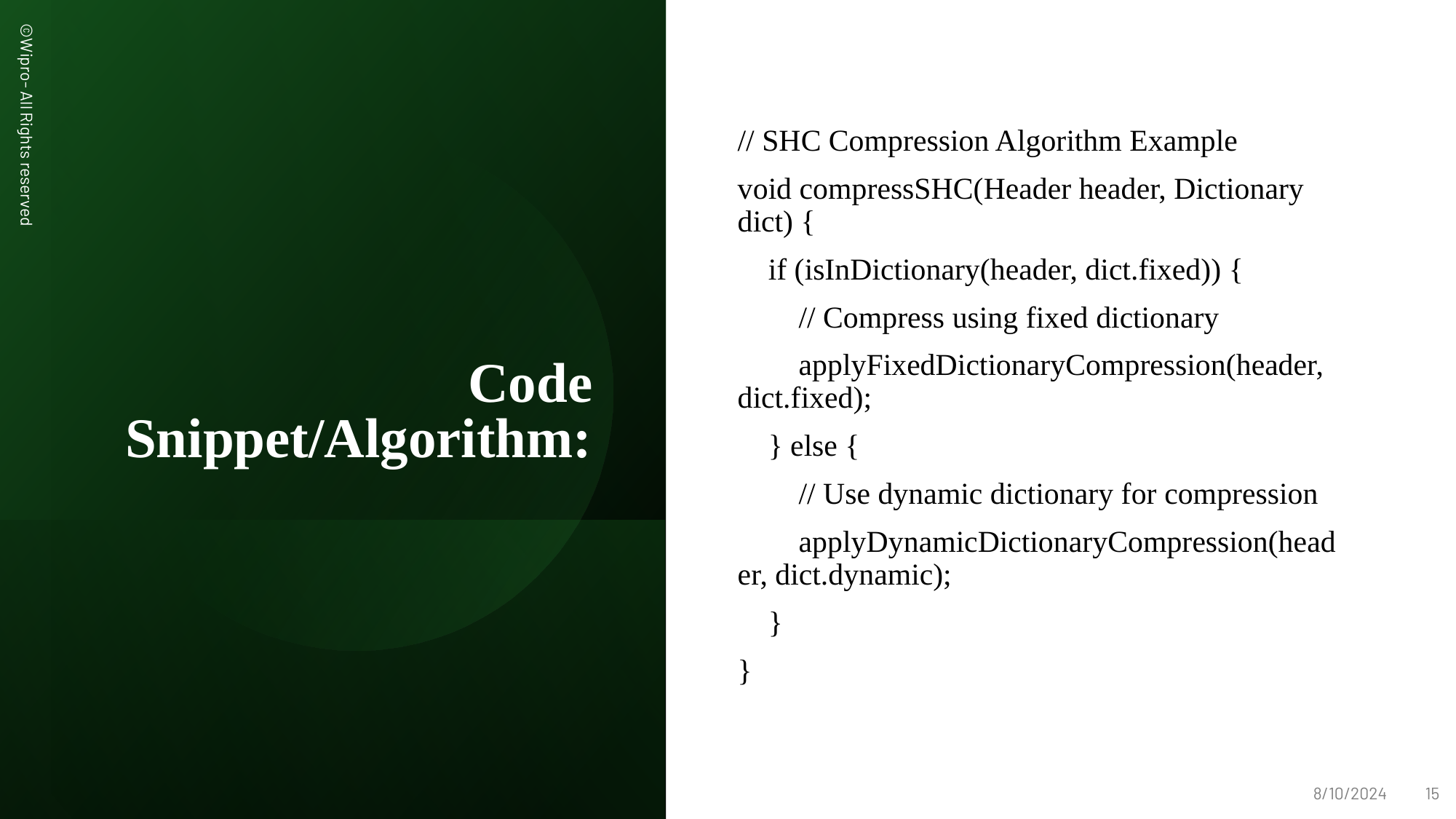

# Code Snippet/Algorithm:
// SHC Compression Algorithm Example
void compressSHC(Header header, Dictionary dict) {
    if (isInDictionary(header, dict.fixed)) {
        // Compress using fixed dictionary
        applyFixedDictionaryCompression(header, dict.fixed);
    } else {
        // Use dynamic dictionary for compression
        applyDynamicDictionaryCompression(header, dict.dynamic);
    }
}

©Wipro- All Rights reserved

8/10/2024
15